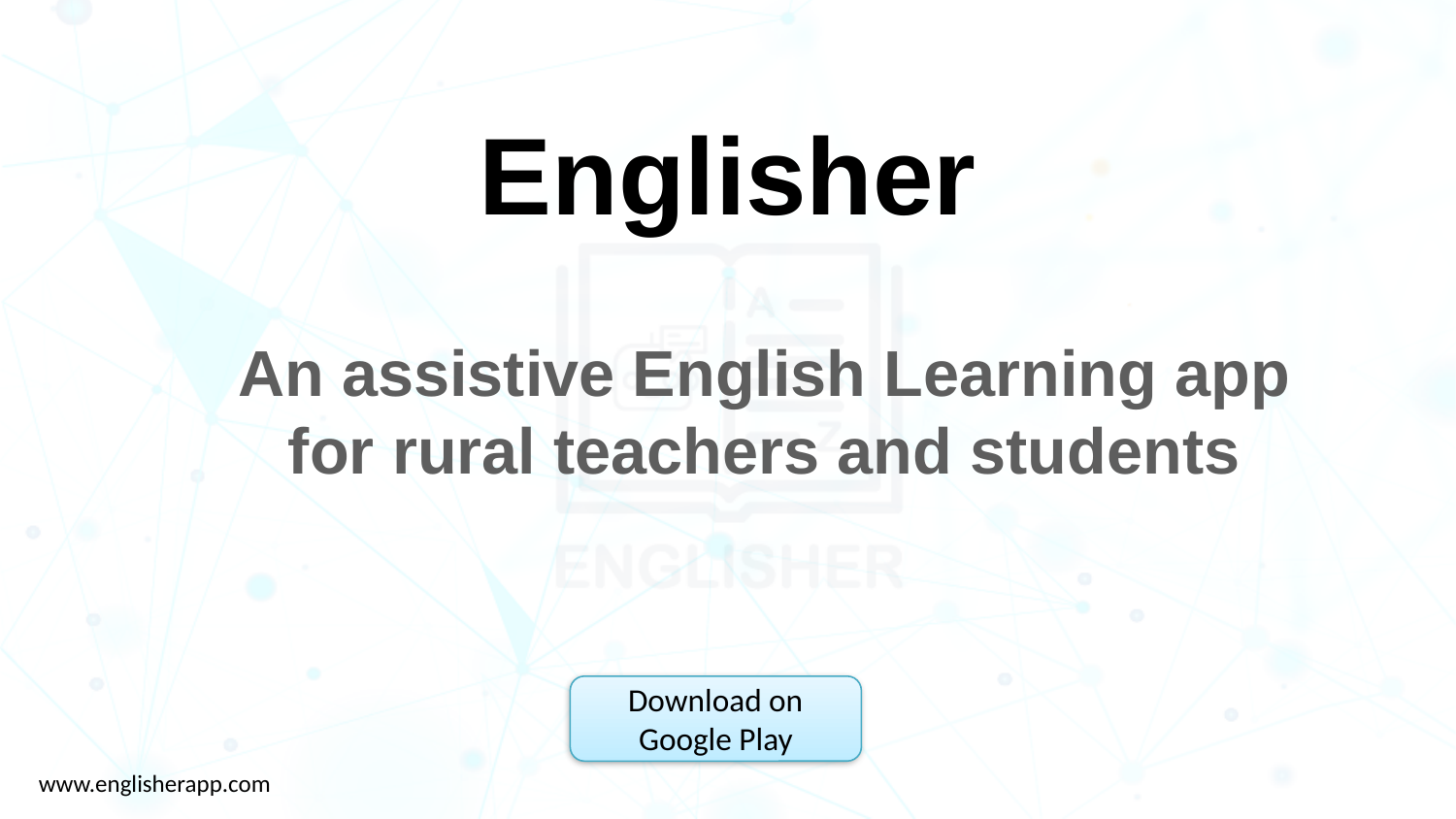

Englisher
An assistive English Learning app for rural teachers and students
Download on Google Play
www.englisherapp.com